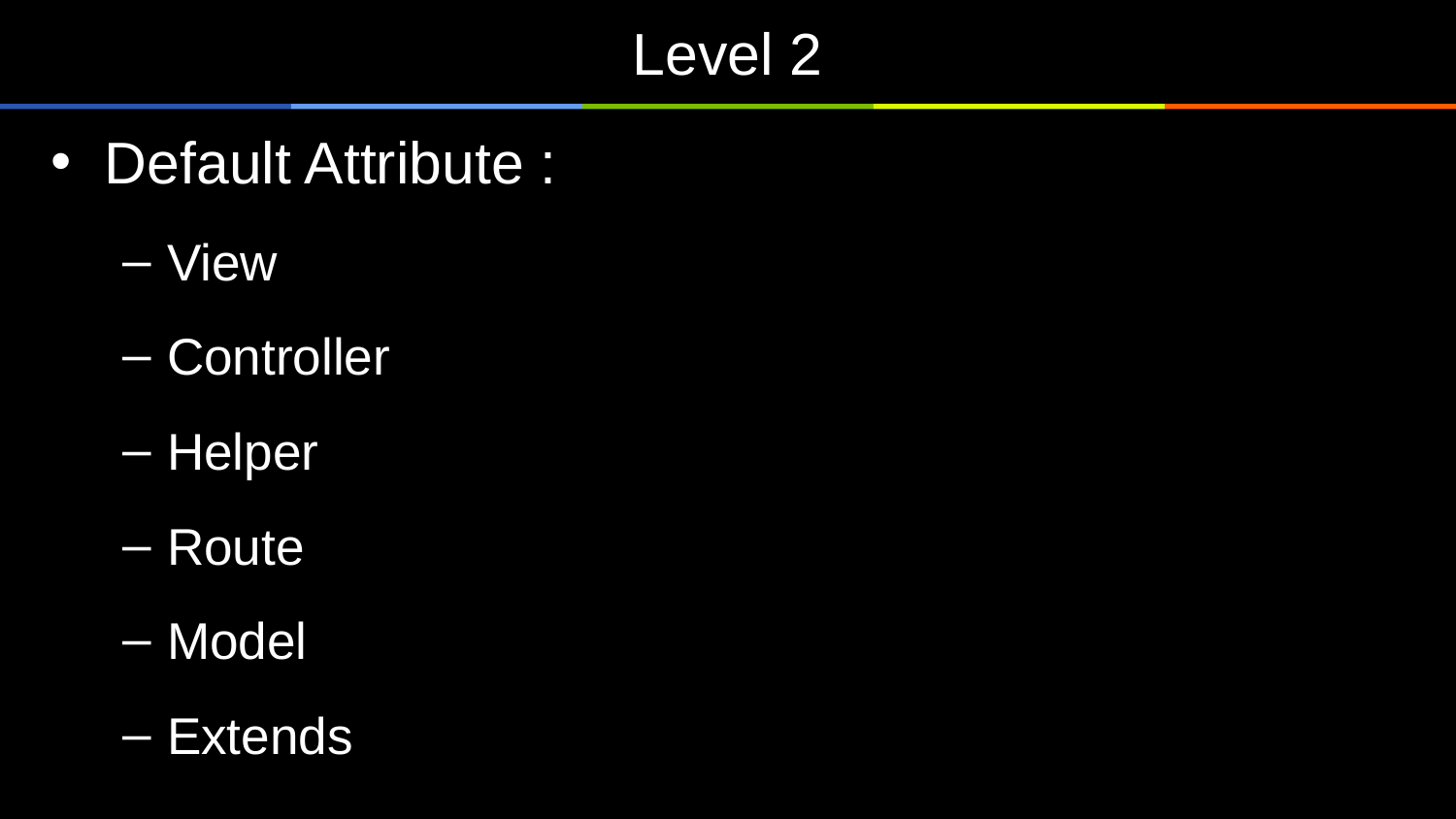

# Level 2
Default Attribute :
View
Controller
Helper
Route
Model
Extends